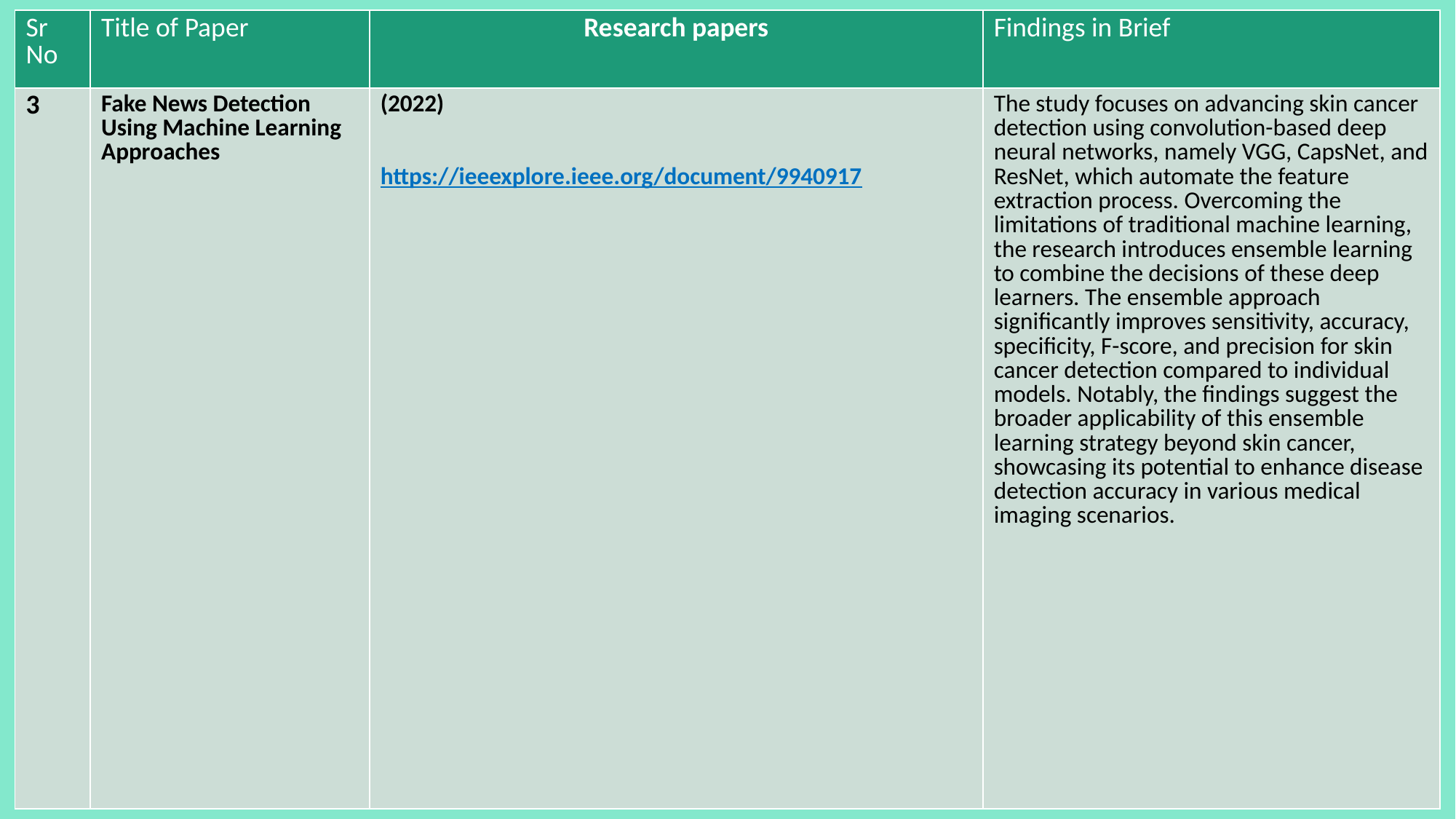

| Sr No | Title of Paper | Research papers | Findings in Brief |
| --- | --- | --- | --- |
| 3 | Fake News Detection Using Machine Learning Approaches | (2022) https://ieeexplore.ieee.org/document/9940917 | The study focuses on advancing skin cancer detection using convolution-based deep neural networks, namely VGG, CapsNet, and ResNet, which automate the feature extraction process. Overcoming the limitations of traditional machine learning, the research introduces ensemble learning to combine the decisions of these deep learners. The ensemble approach significantly improves sensitivity, accuracy, specificity, F-score, and precision for skin cancer detection compared to individual models. Notably, the findings suggest the broader applicability of this ensemble learning strategy beyond skin cancer, showcasing its potential to enhance disease detection accuracy in various medical imaging scenarios. |